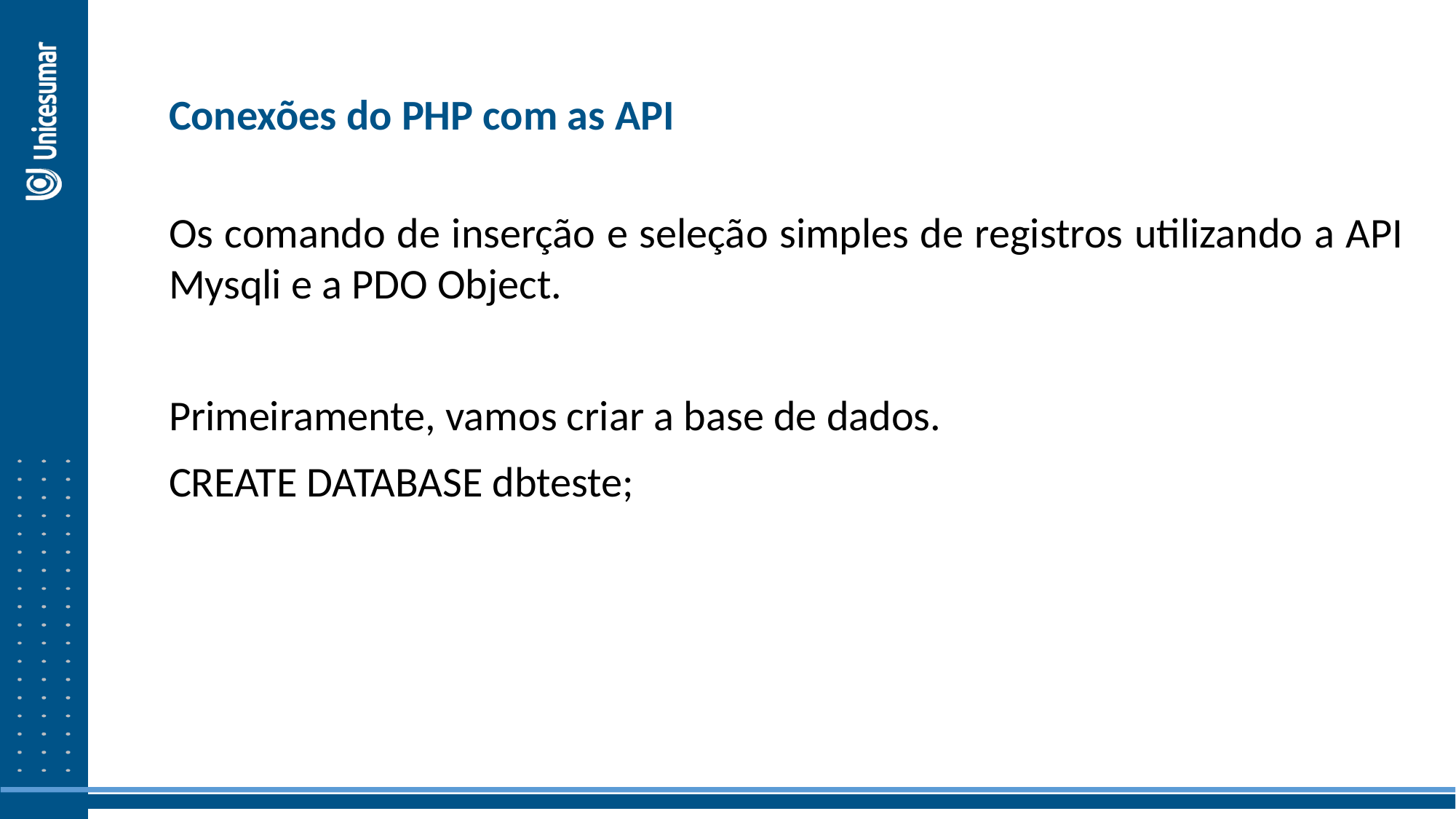

Conexões do PHP com as API
Os comando de inserção e seleção simples de registros utilizando a API Mysqli e a PDO Object.

Primeiramente, vamos criar a base de dados.
CREATE DATABASE dbteste;